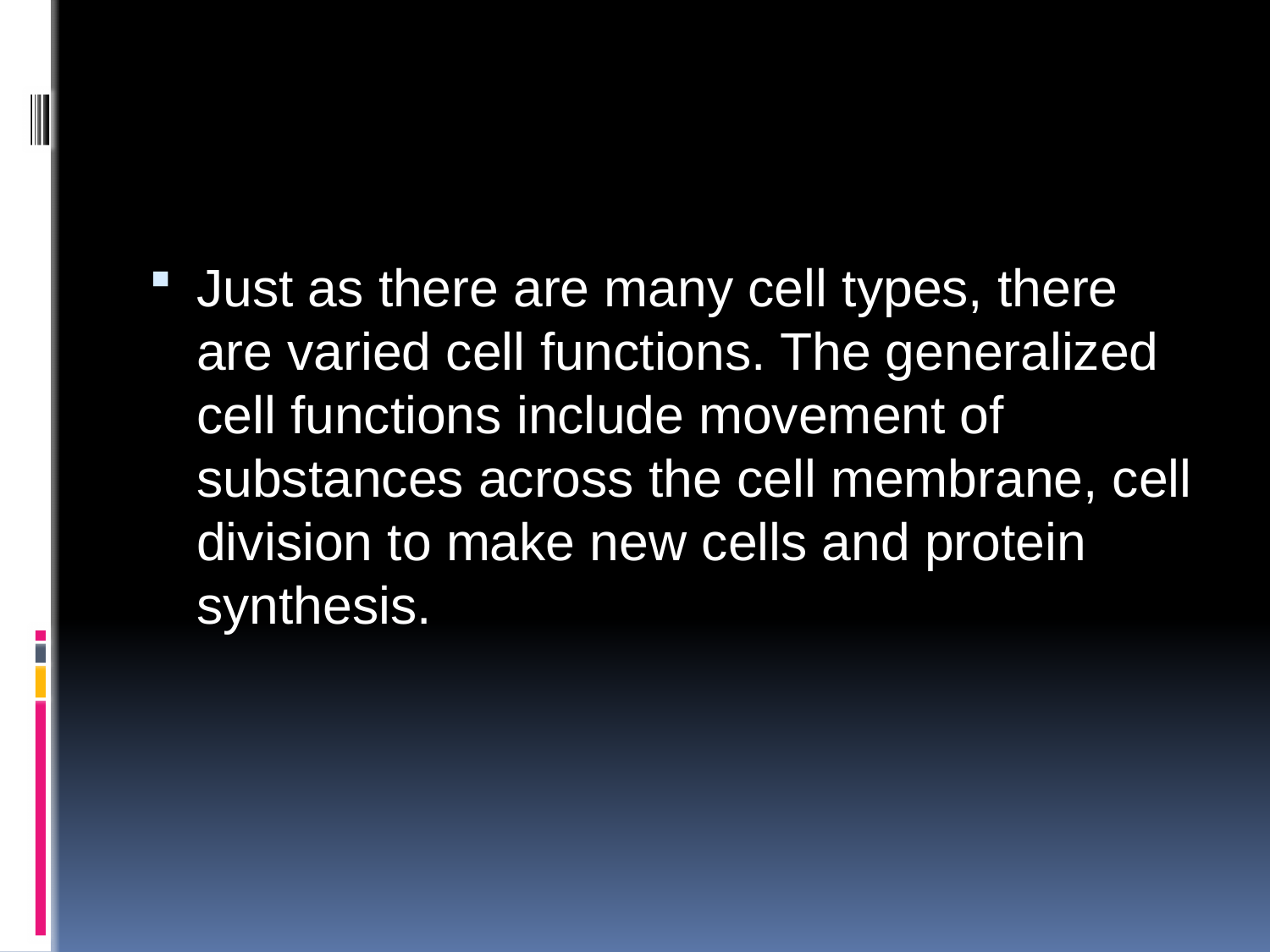

#
Just as there are many cell types, there are varied cell functions. The generalized cell functions include movement of substances across the cell membrane, cell division to make new cells and protein synthesis.